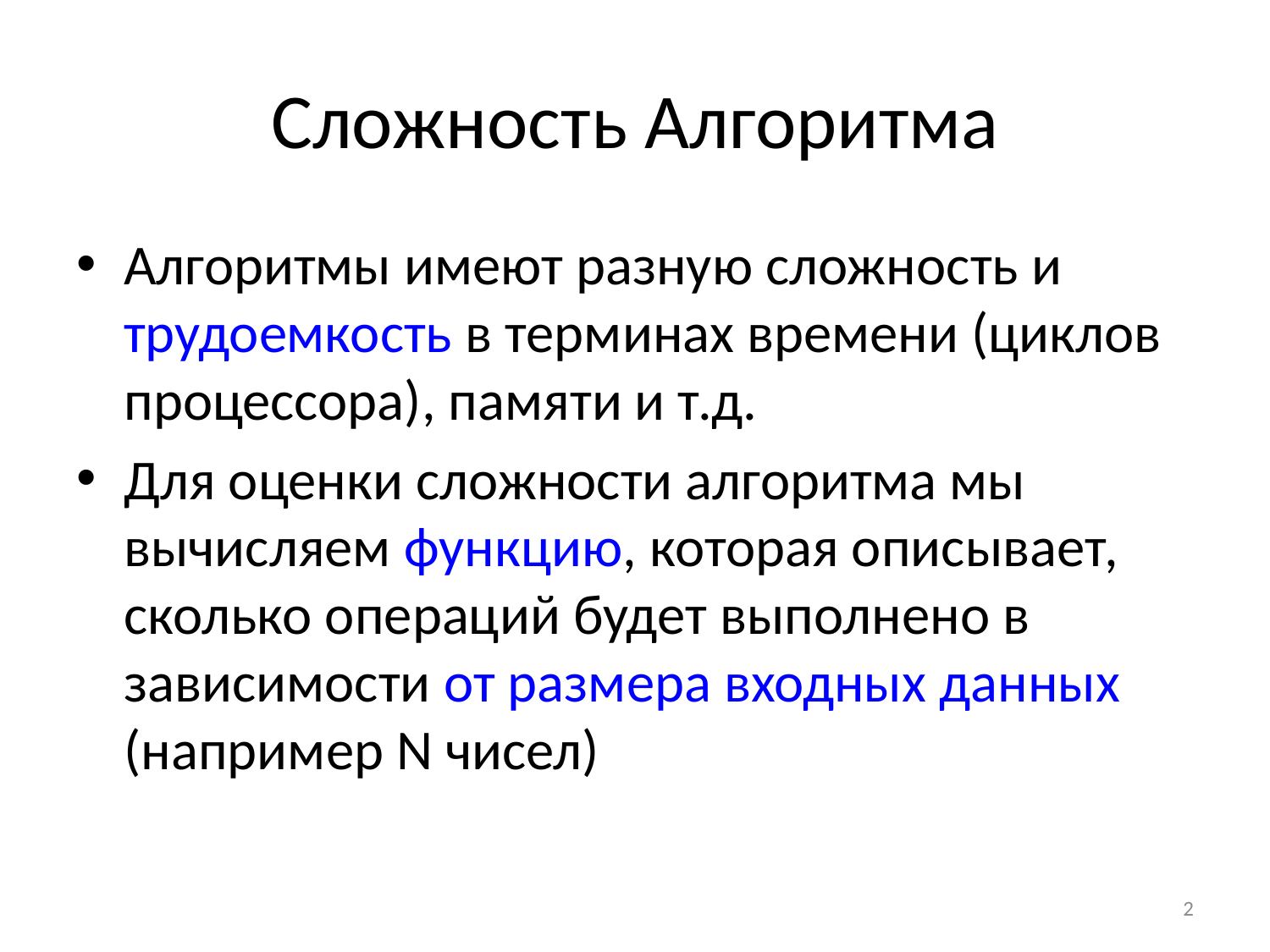

# Сложность Алгоритма
Алгоритмы имеют разную сложность и трудоемкость в терминах времени (циклов процессора), памяти и т.д.
Для оценки сложности алгоритма мы вычисляем функцию, которая описывает, сколько операций будет выполнено в зависимости от размера входных данных (например N чисел)
2